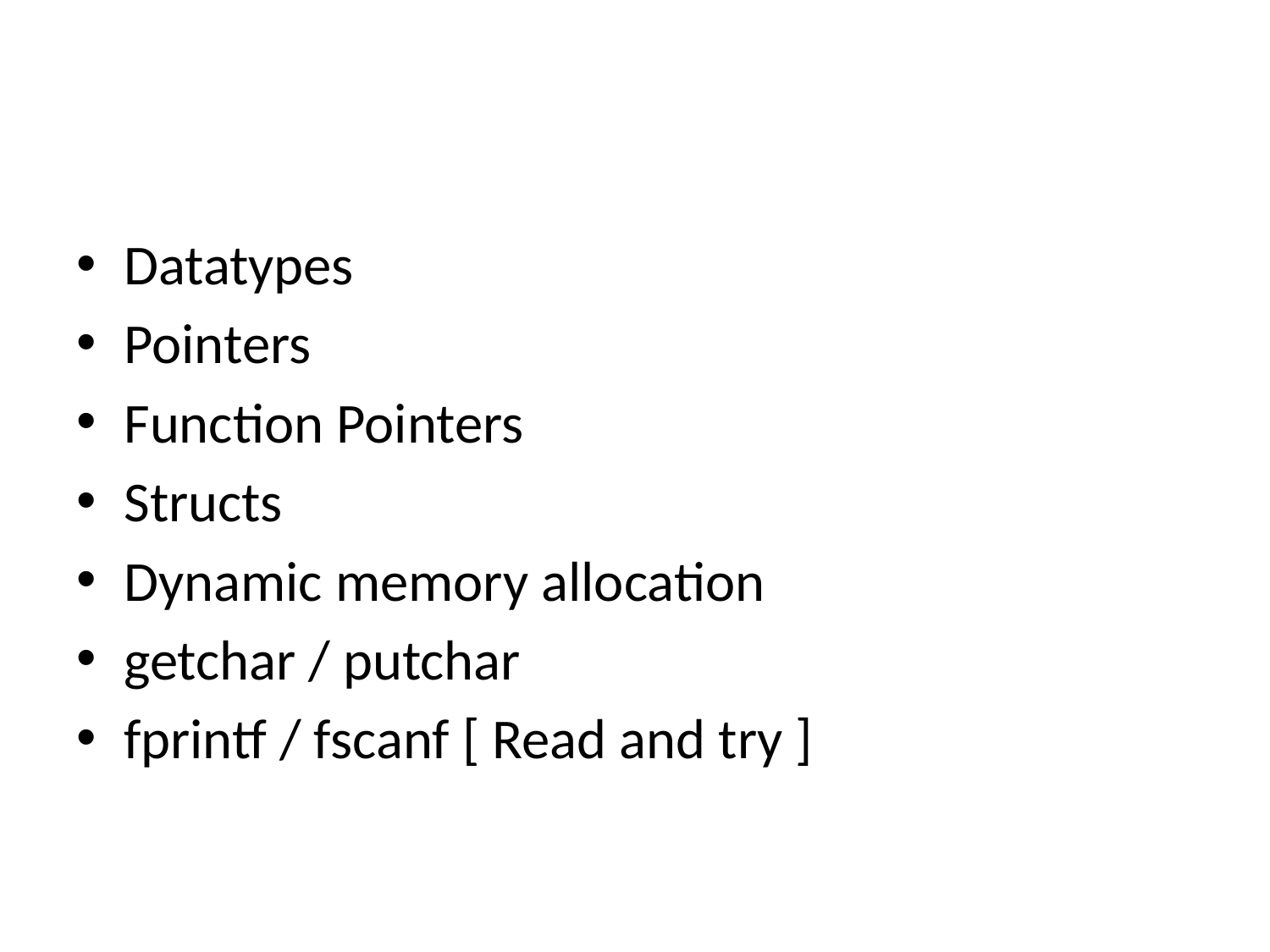

#
Datatypes
Pointers
Function Pointers
Structs
Dynamic memory allocation
getchar / putchar
fprintf / fscanf [ Read and try ]